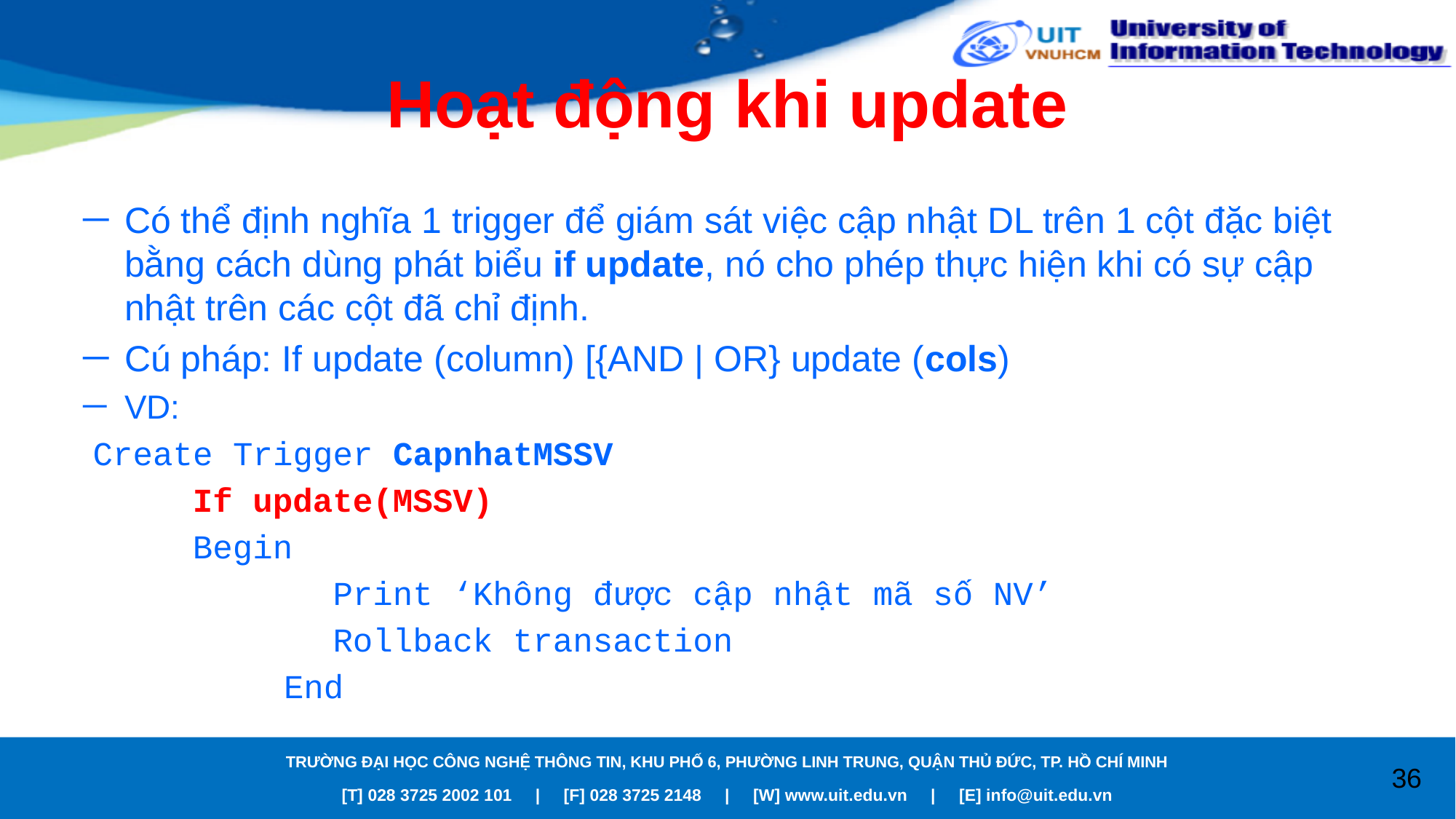

# Hoạt động khi update
Có thể định nghĩa 1 trigger để giám sát việc cập nhật DL trên 1 cột đặc biệt bằng cách dùng phát biểu if update, nó cho phép thực hiện khi có sự cập nhật trên các cột đã chỉ định.
Cú pháp: If update (column) [{AND | OR} update (cols)
VD:
 Create Trigger CapnhatMSSV
	If update(MSSV)
	Begin
	       Print ‘Không được cập nhật mã số NV’
	       Rollback transaction
          End